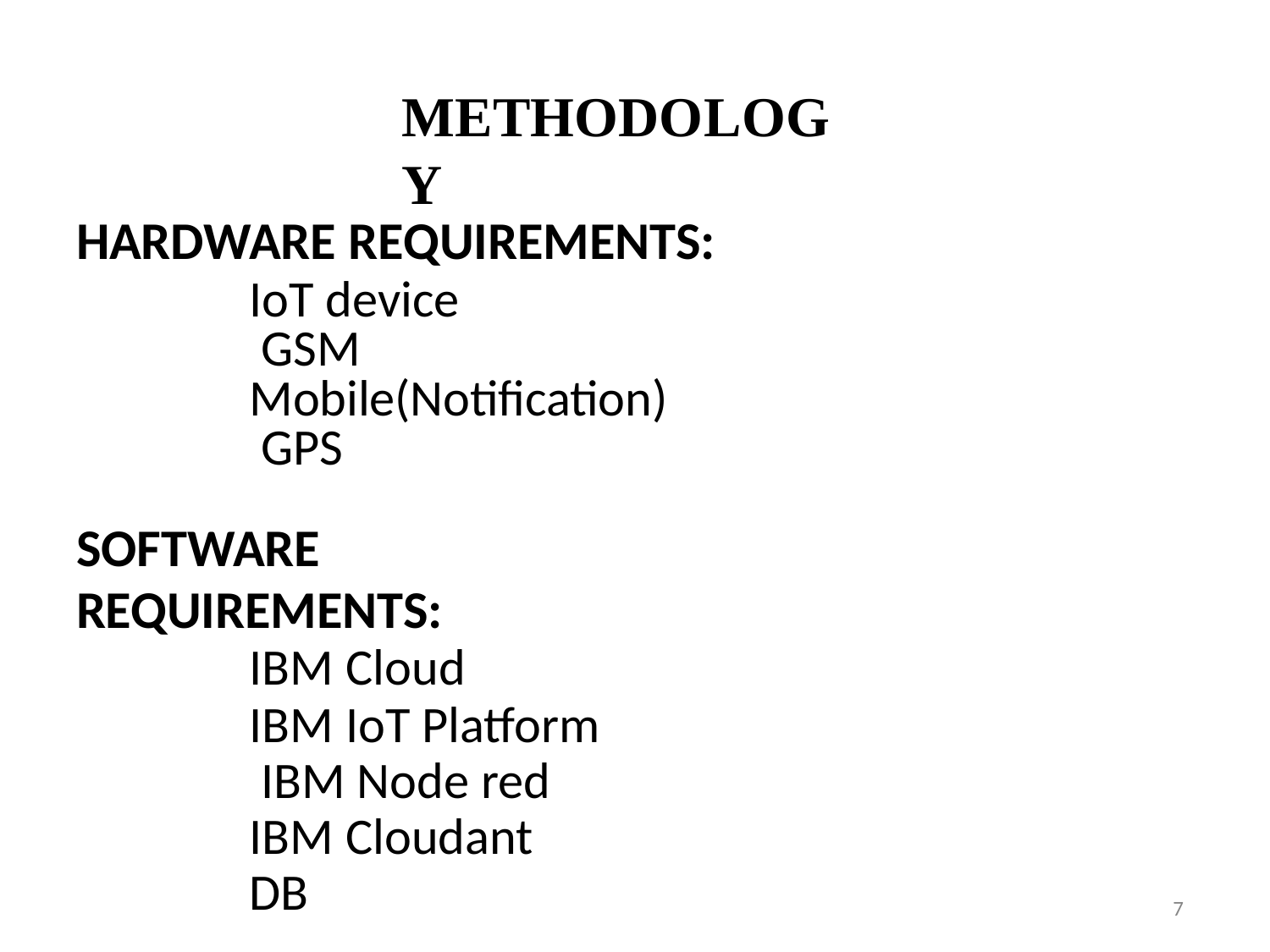

# METHODOLOGY
HARDWARE REQUIREMENTS:
IoT device  GSM
Mobile(Notification)  GPS
SOFTWARE REQUIREMENTS:
IBM Cloud
IBM IoT Platform  IBM Node red  IBM Cloudant DB
7